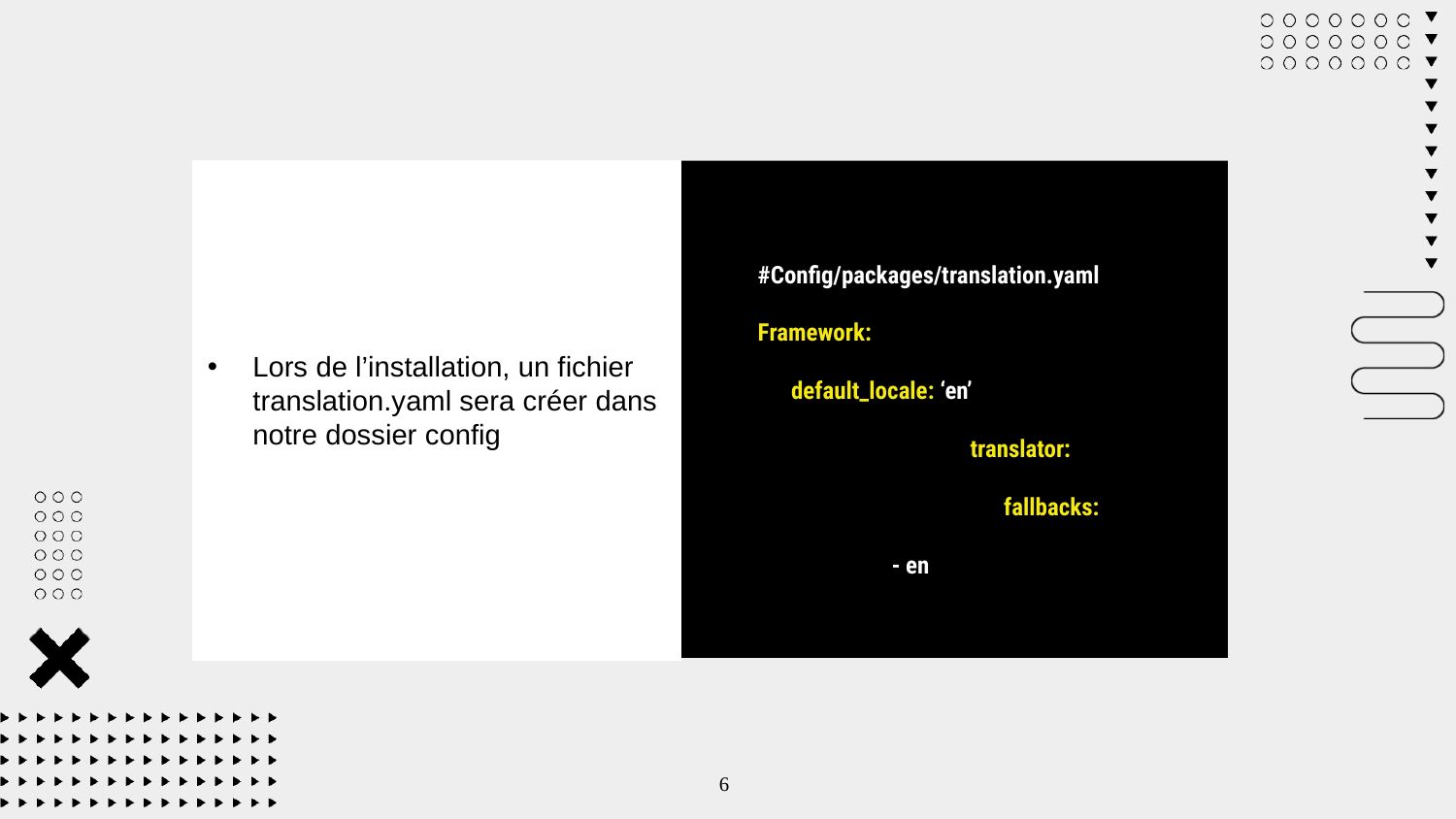

#Config/packages/translation.yaml
Framework:
      default_locale: ‘en’
	            translator:
	                  fallbacks:
                        - en

Lors de l’installation, un fichier translation.yaml sera créer dans notre dossier config
6